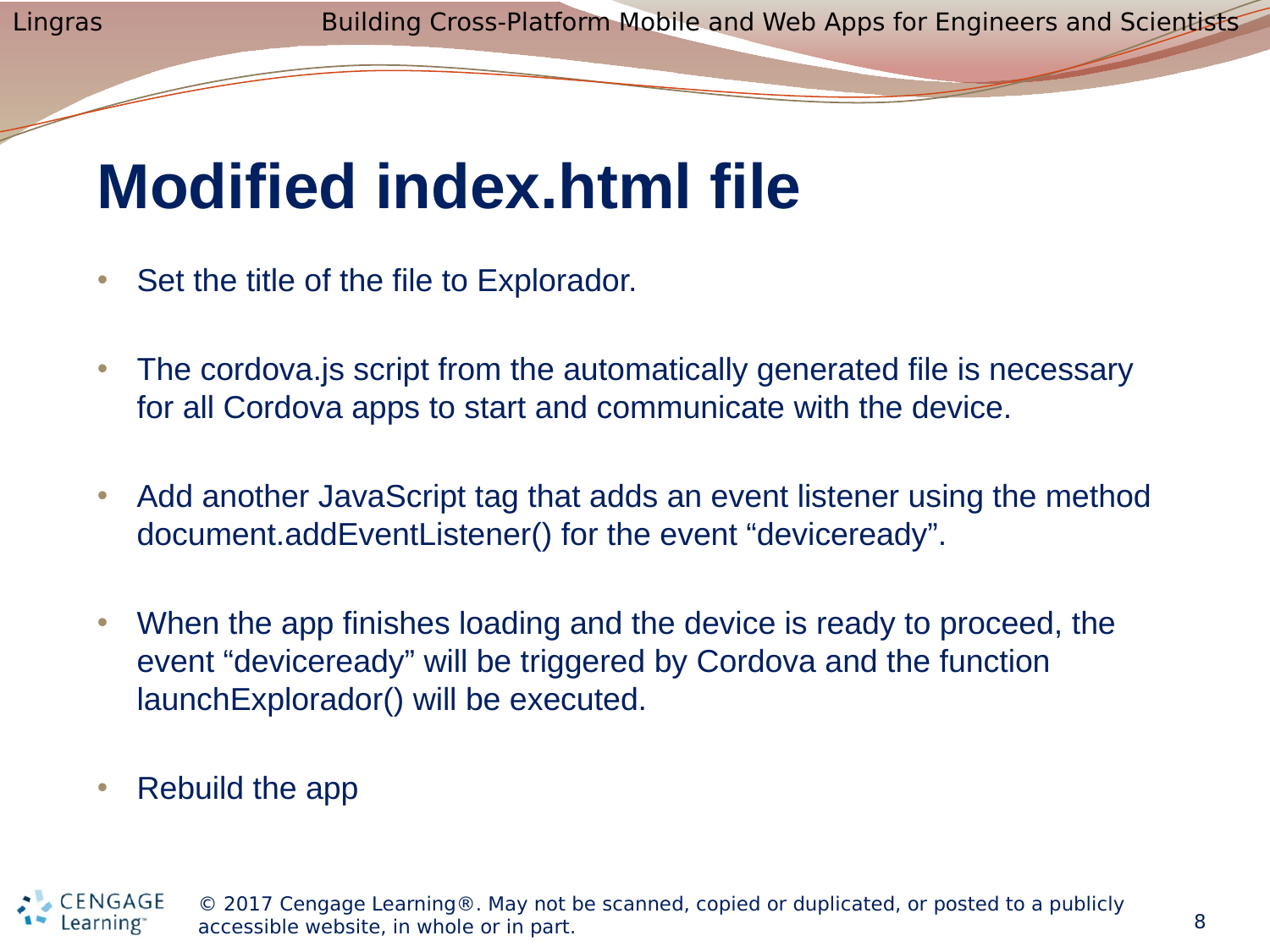

# Modified index.html file
Set the title of the file to Explorador.

The cordova.js script from the automatically generated file is necessary for all Cordova apps to start and communicate with the device.

Add another JavaScript tag that adds an event listener using the method document.addEventListener() for the event “deviceready”.

When the app finishes loading and the device is ready to proceed, the event “deviceready” will be triggered by Cordova and the function launchExplorador() will be executed.

Rebuild the app
8
© 2017 Cengage Learning®. May not be scanned, copied or duplicated, or posted to a publicly accessible website, in whole or in part.